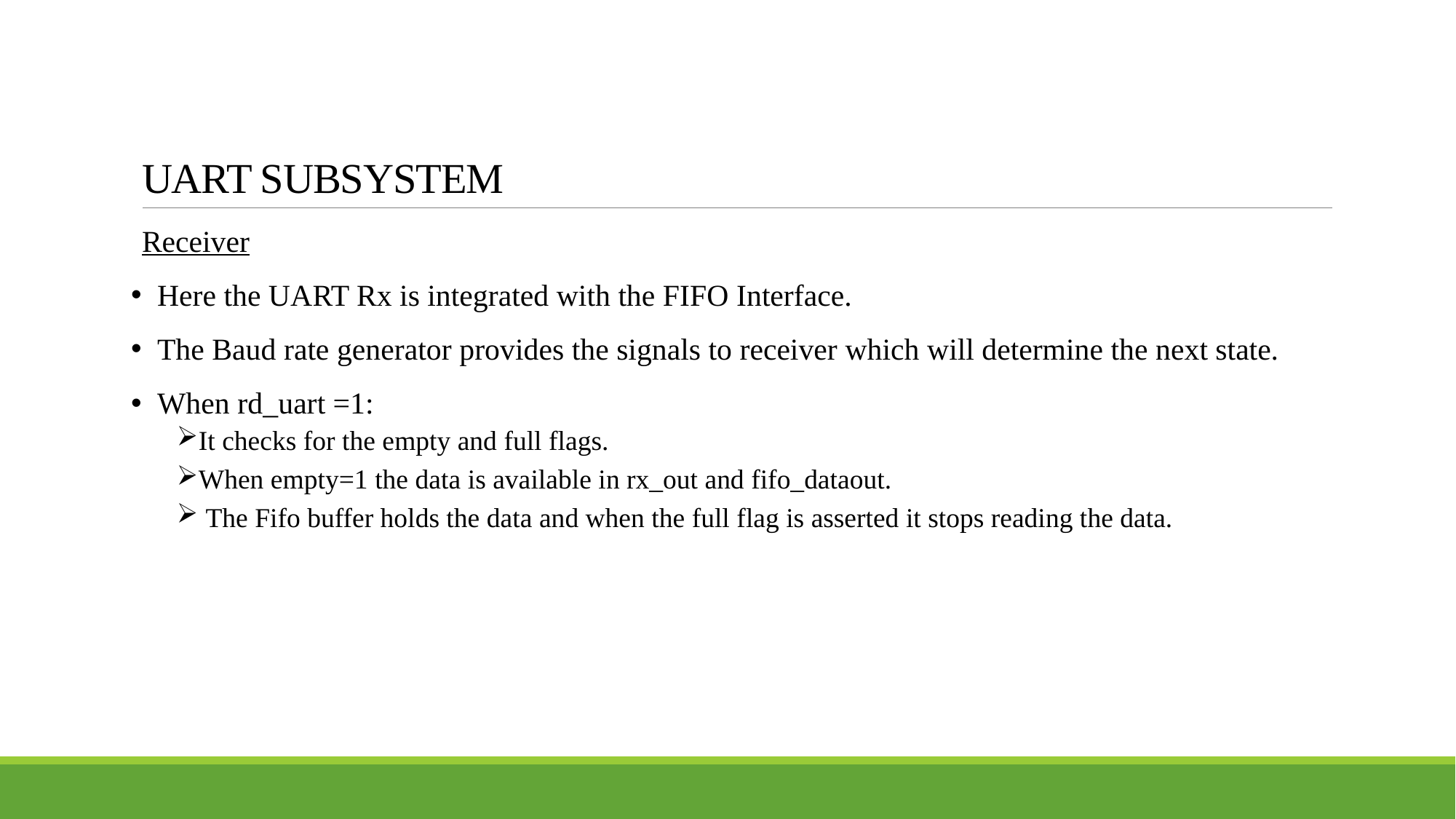

# UART SUBSYSTEM
Receiver
  Here the UART Rx is integrated with the FIFO Interface.
  The Baud rate generator provides the signals to receiver which will determine the next state.
  When rd_uart =1:
It checks for the empty and full flags.
When empty=1 the data is available in rx_out and fifo_dataout.
 The Fifo buffer holds the data and when the full flag is asserted it stops reading the data.